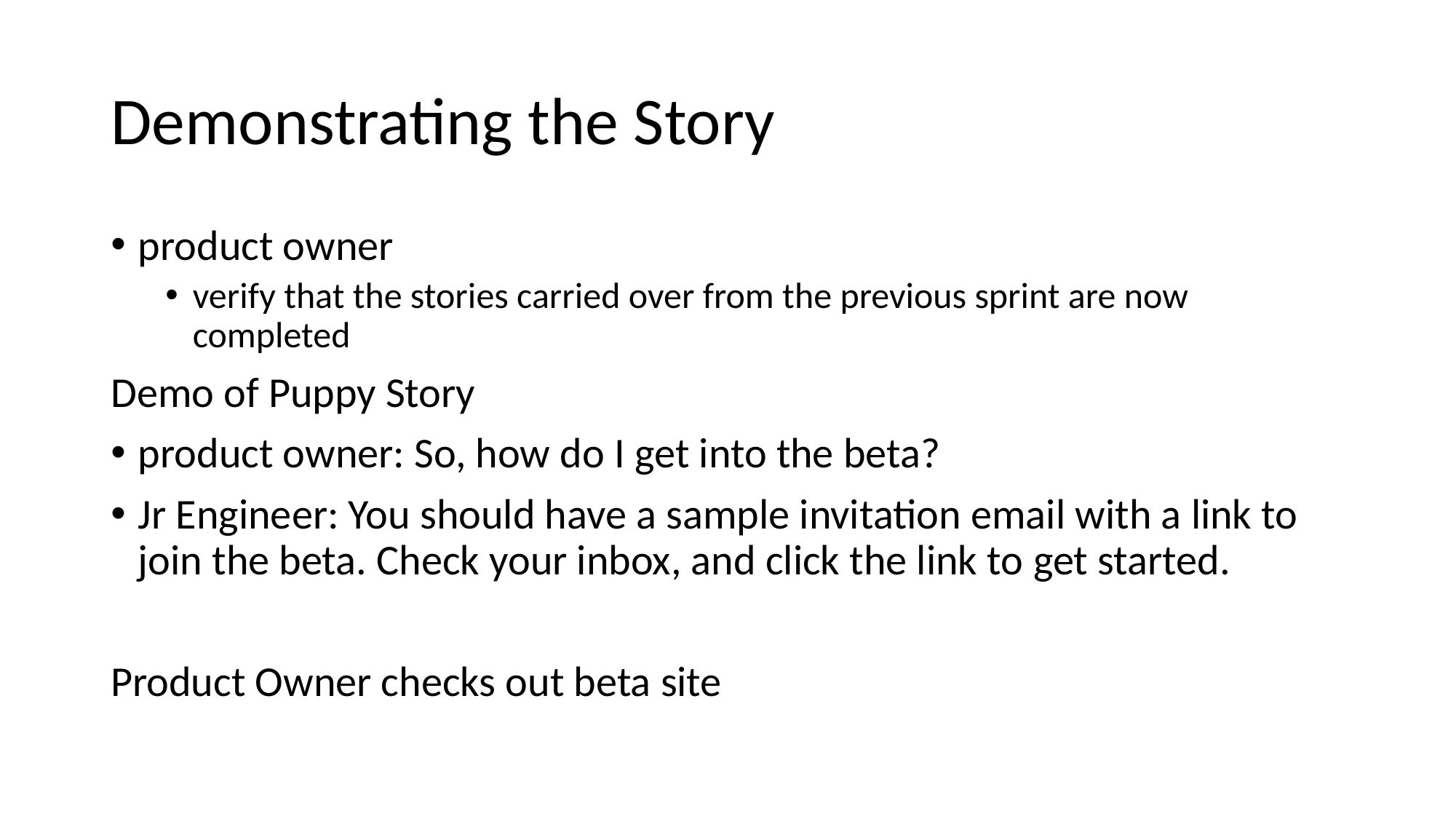

# Demonstrating the Story
product owner
verify that the stories carried over from the previous sprint are now completed
Demo of Puppy Story
product owner: So, how do I get into the beta?
Jr Engineer: You should have a sample invitation email with a link to join the beta. Check your inbox, and click the link to get started.

Product Owner checks out beta site